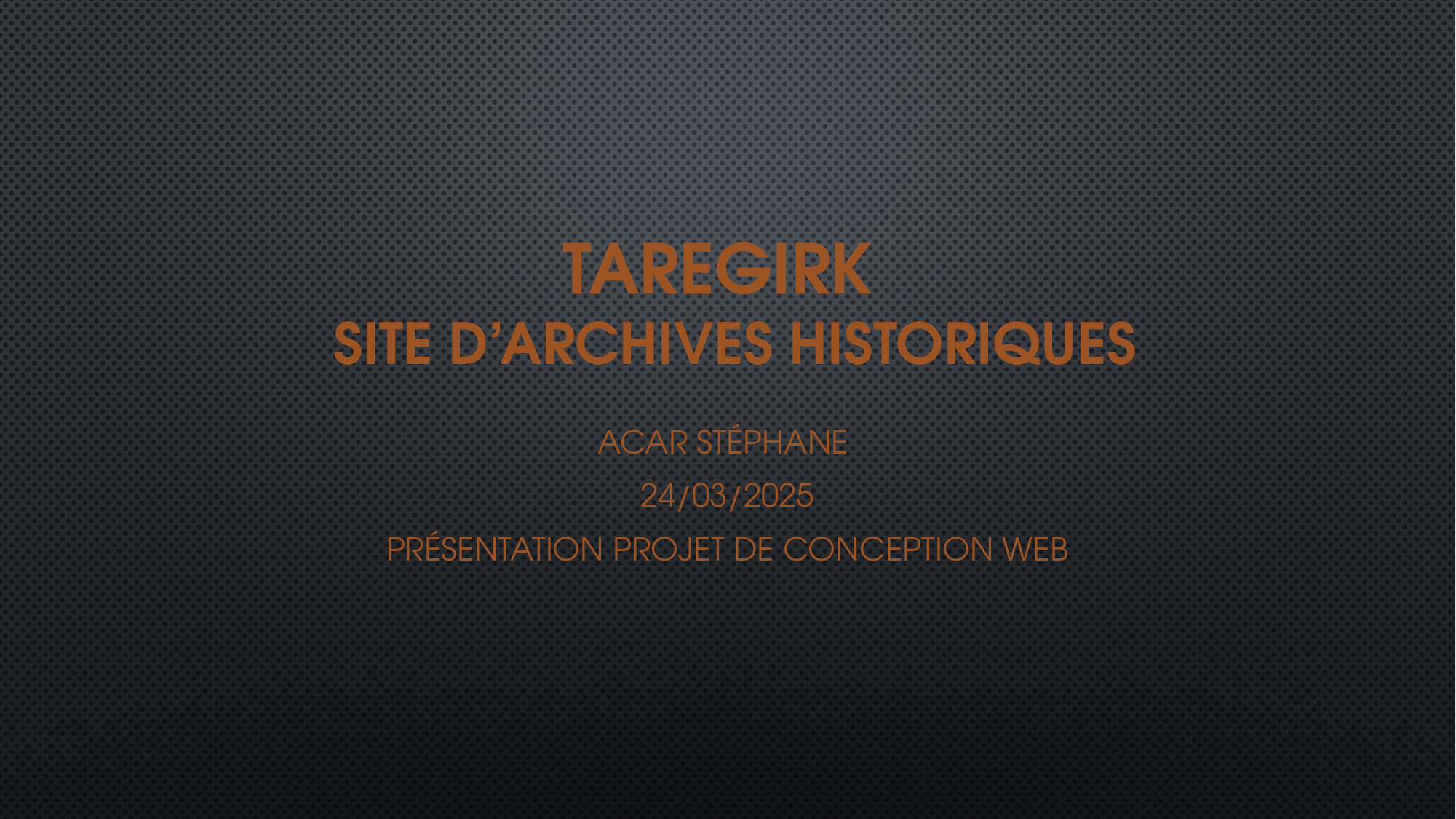

# Taregirk SITE D’Archives Historiques
Acar Stéphane
24/03/2025
Présentation projet de conception WEB